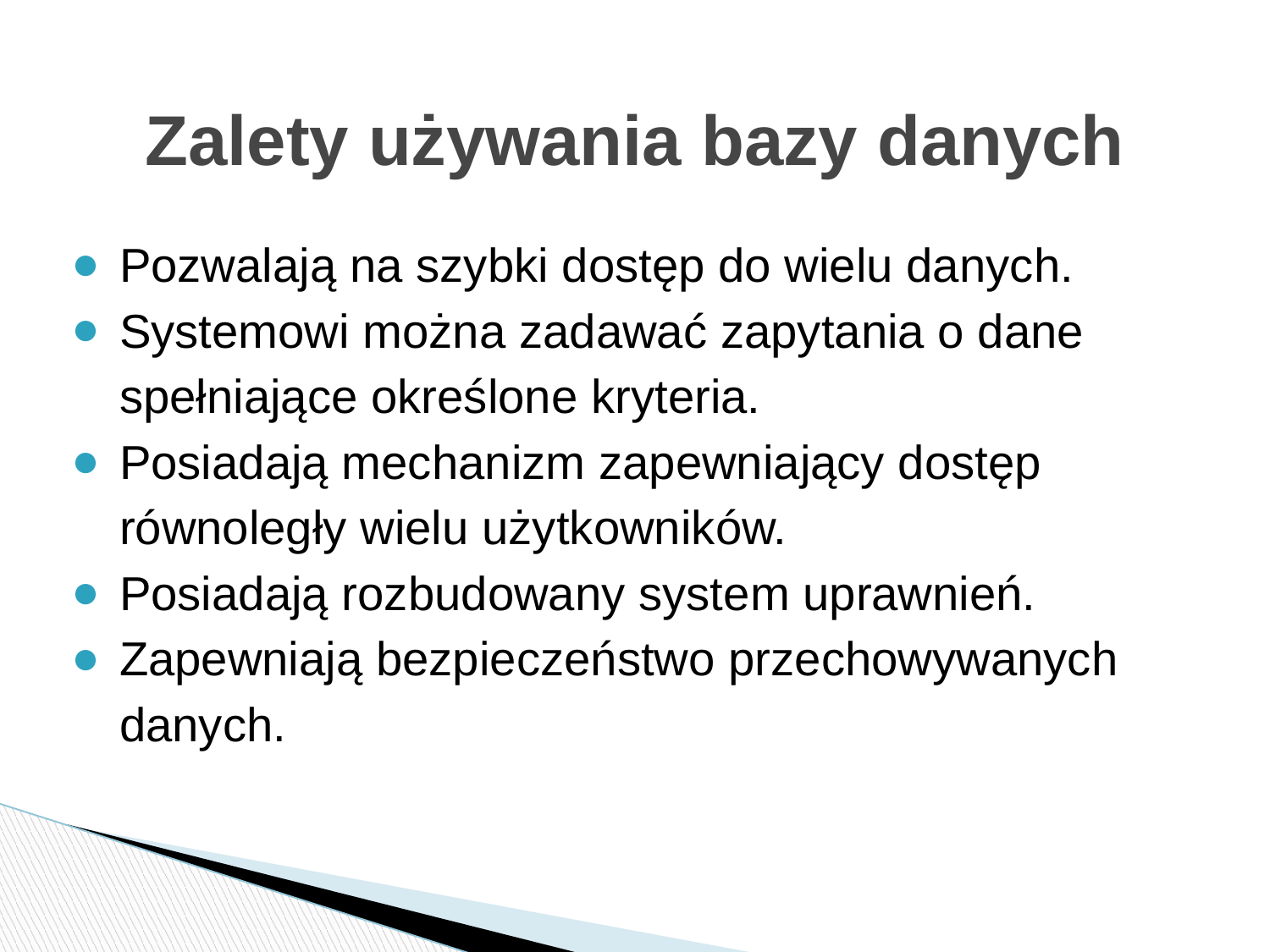

# Zalety używania bazy danych
Pozwalają na szybki dostęp do wielu danych.
Systemowi można zadawać zapytania o dane spełniające określone kryteria.
Posiadają mechanizm zapewniający dostęp równoległy wielu użytkowników.
Posiadają rozbudowany system uprawnień.
Zapewniają bezpieczeństwo przechowywanych danych.